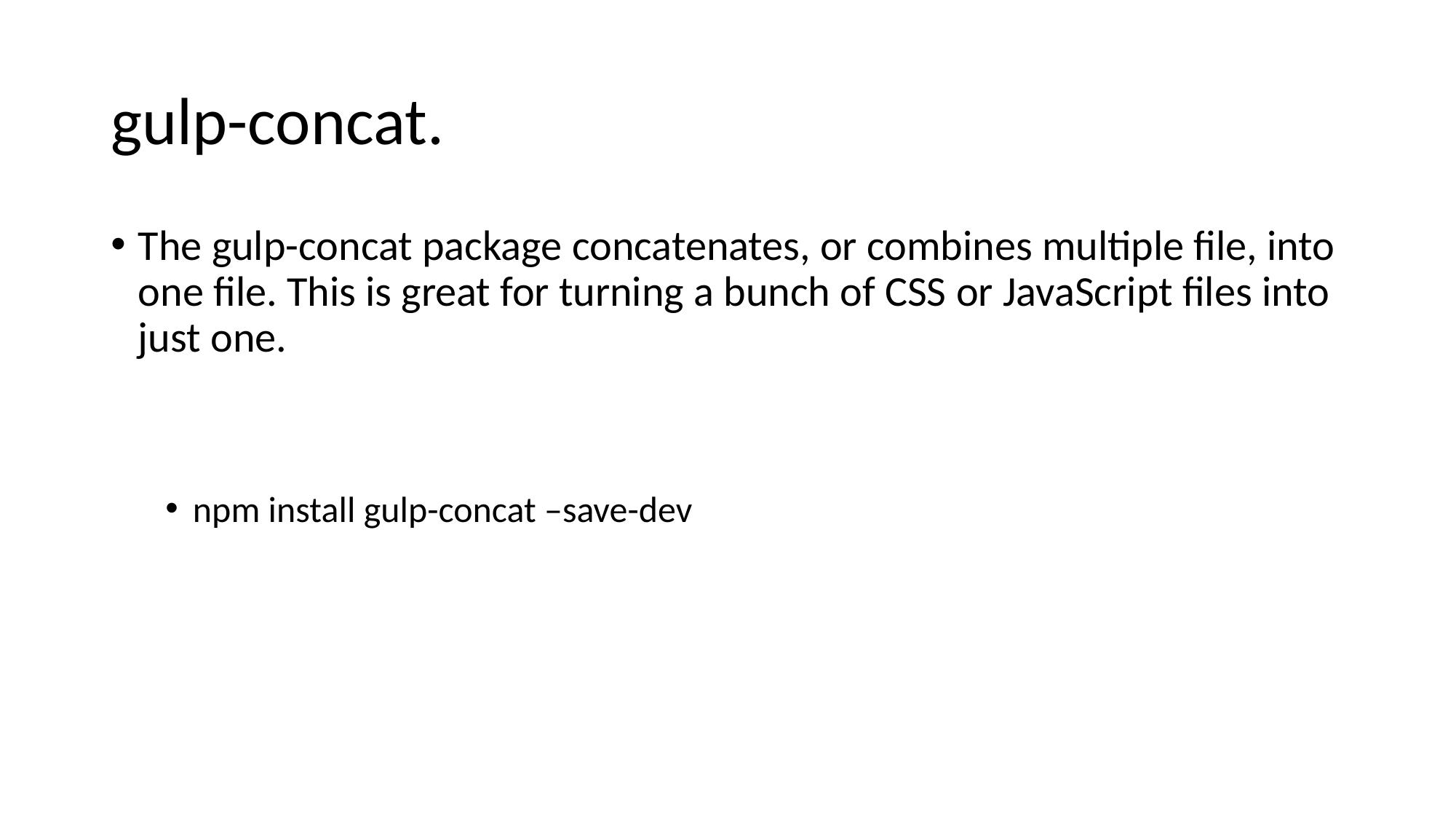

# gulp-concat.
The gulp-concat package concatenates, or combines multiple file, into one file. This is great for turning a bunch of CSS or JavaScript files into just one.

npm install gulp-concat –save-dev